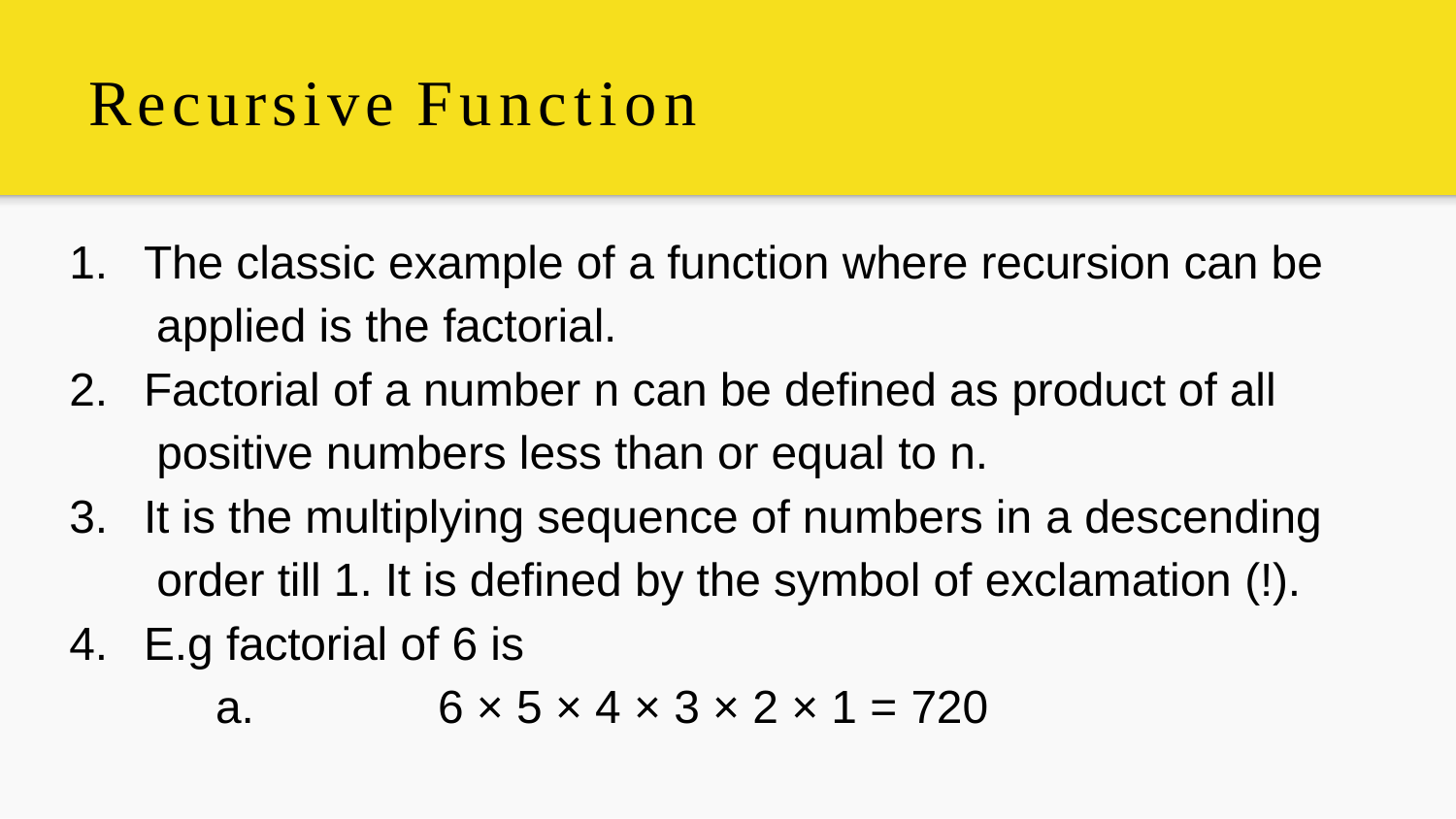

# Recursive Function

The classic example of a function where recursion can be  applied is the factorial.
Factorial of a number n can be deﬁned as product of all  positive numbers less than or equal to n.
It is the multiplying sequence of numbers in a descending  order till 1. It is deﬁned by the symbol of exclamation (!).
E.g factorial of 6 is
a.	6 × 5 × 4 × 3 × 2 × 1 = 720